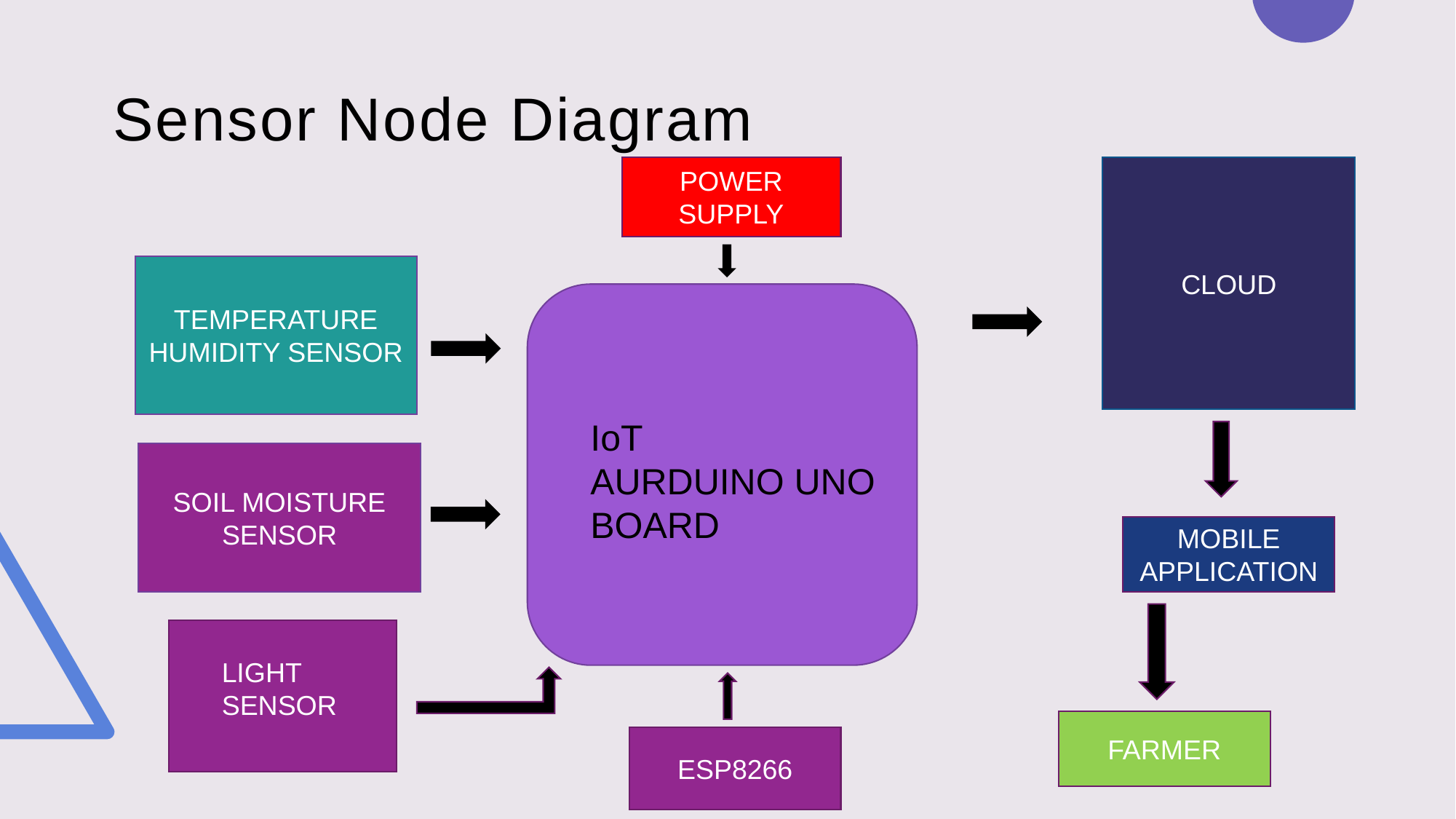

# Sensor Node Diagram
POWER SUPPLY
CLOUD

TEMPERATURE
HUMIDITY SENSOR

IoT
AURDUINO UNO
BOARD

SOIL MOISTURE SENSOR

MOBILE APPLICATION

LIGHT SENSOR

FARMER
ESP8266